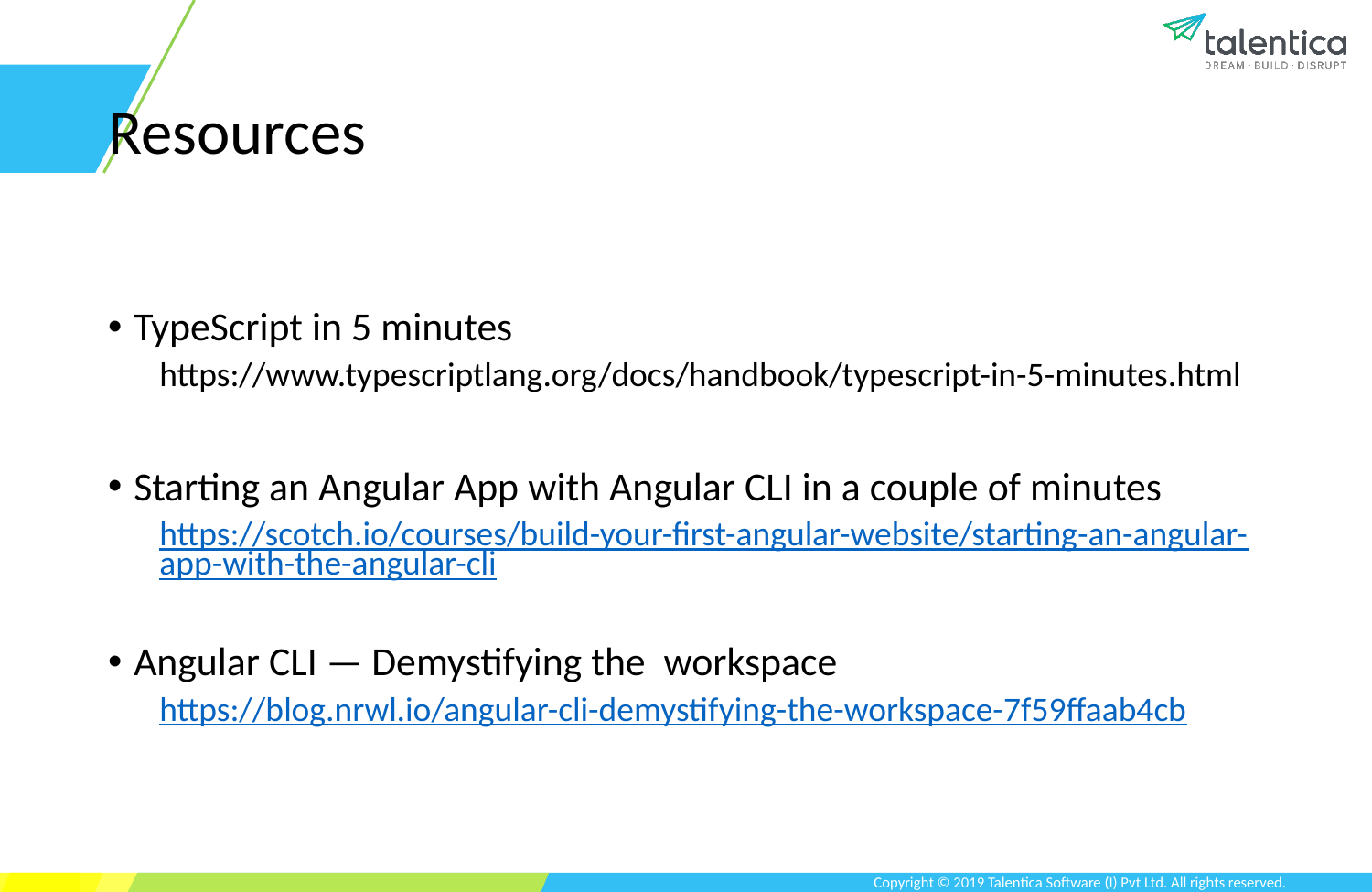

# Resources

TypeScript in 5 minutes
https://www.typescriptlang.org/docs/handbook/typescript-in-5-minutes.html

Starting an Angular App with Angular CLI in a couple of minutes
https://scotch.io/courses/build-your-first-angular-website/starting-an-angular-app-with-the-angular-cli

Angular CLI — Demystifying the  workspace
https://blog.nrwl.io/angular-cli-demystifying-the-workspace-7f59ffaab4cb